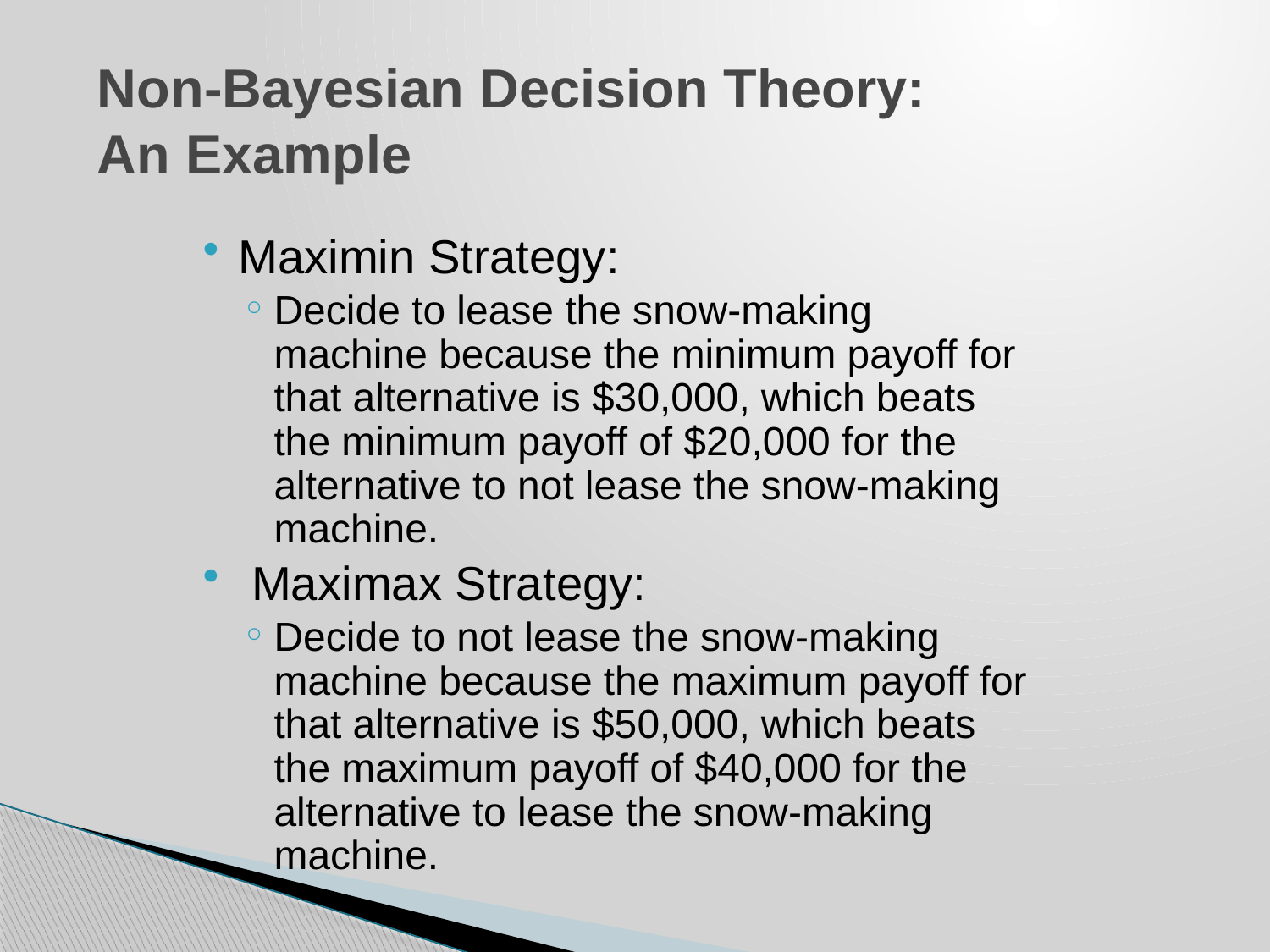

# Non-Bayesian Decision Theory: An Example
Maximin Strategy:
Decide to lease the snow-making machine because the minimum payoff for that alternative is $30,000, which beats the minimum payoff of $20,000 for the alternative to not lease the snow-making machine.
 Maximax Strategy:
Decide to not lease the snow-making machine because the maximum payoff for that alternative is $50,000, which beats the maximum payoff of $40,000 for the alternative to lease the snow-making machine.